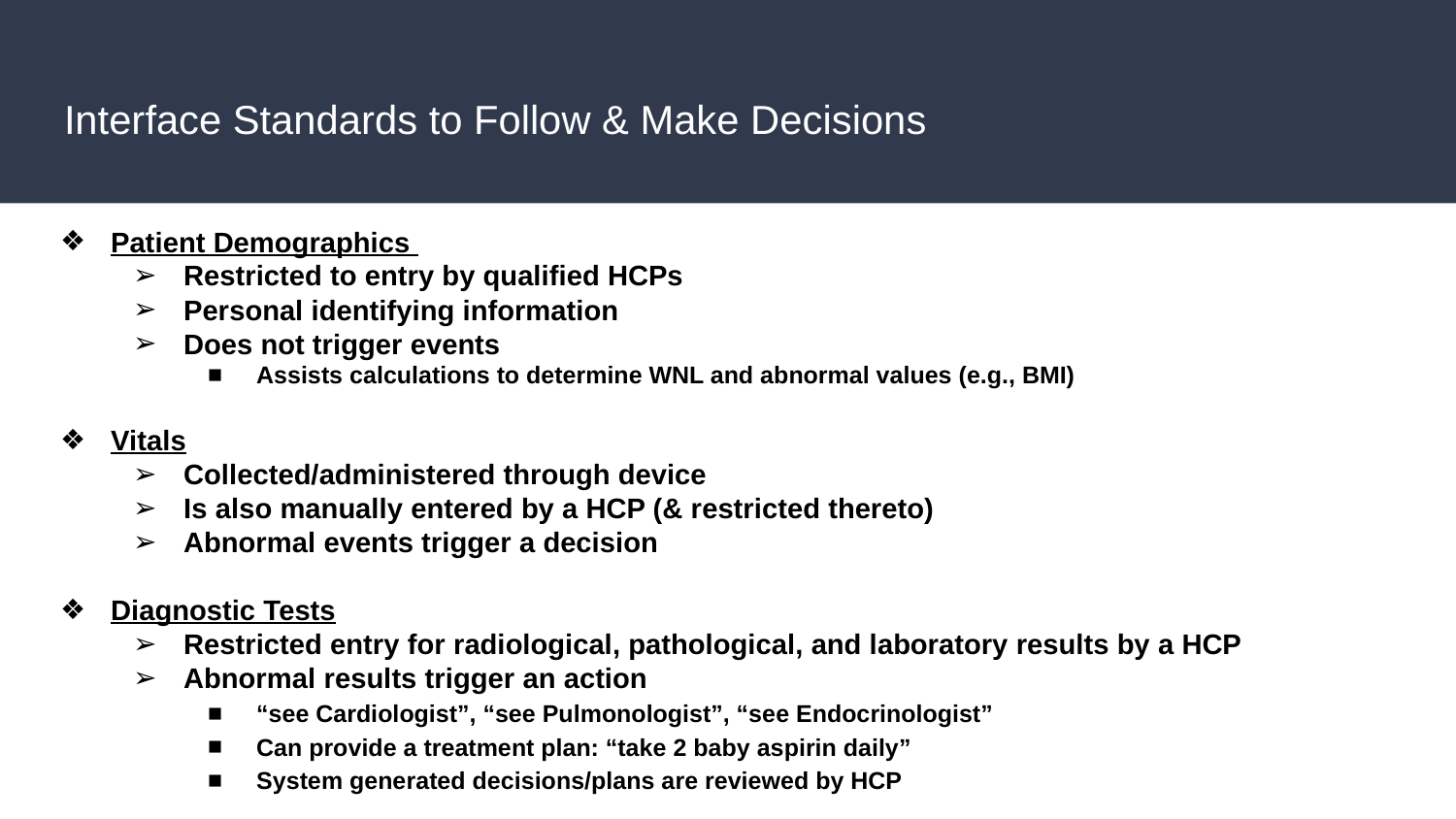

# Interface Standards to Follow & Make Decisions
Patient Demographics
Restricted to entry by qualified HCPs
Personal identifying information
Does not trigger events
Assists calculations to determine WNL and abnormal values (e.g., BMI)

Vitals
Collected/administered through device
Is also manually entered by a HCP (& restricted thereto)
Abnormal events trigger a decision

Diagnostic Tests
Restricted entry for radiological, pathological, and laboratory results by a HCP
Abnormal results trigger an action
“see Cardiologist”, “see Pulmonologist”, “see Endocrinologist”
Can provide a treatment plan: “take 2 baby aspirin daily”
System generated decisions/plans are reviewed by HCP